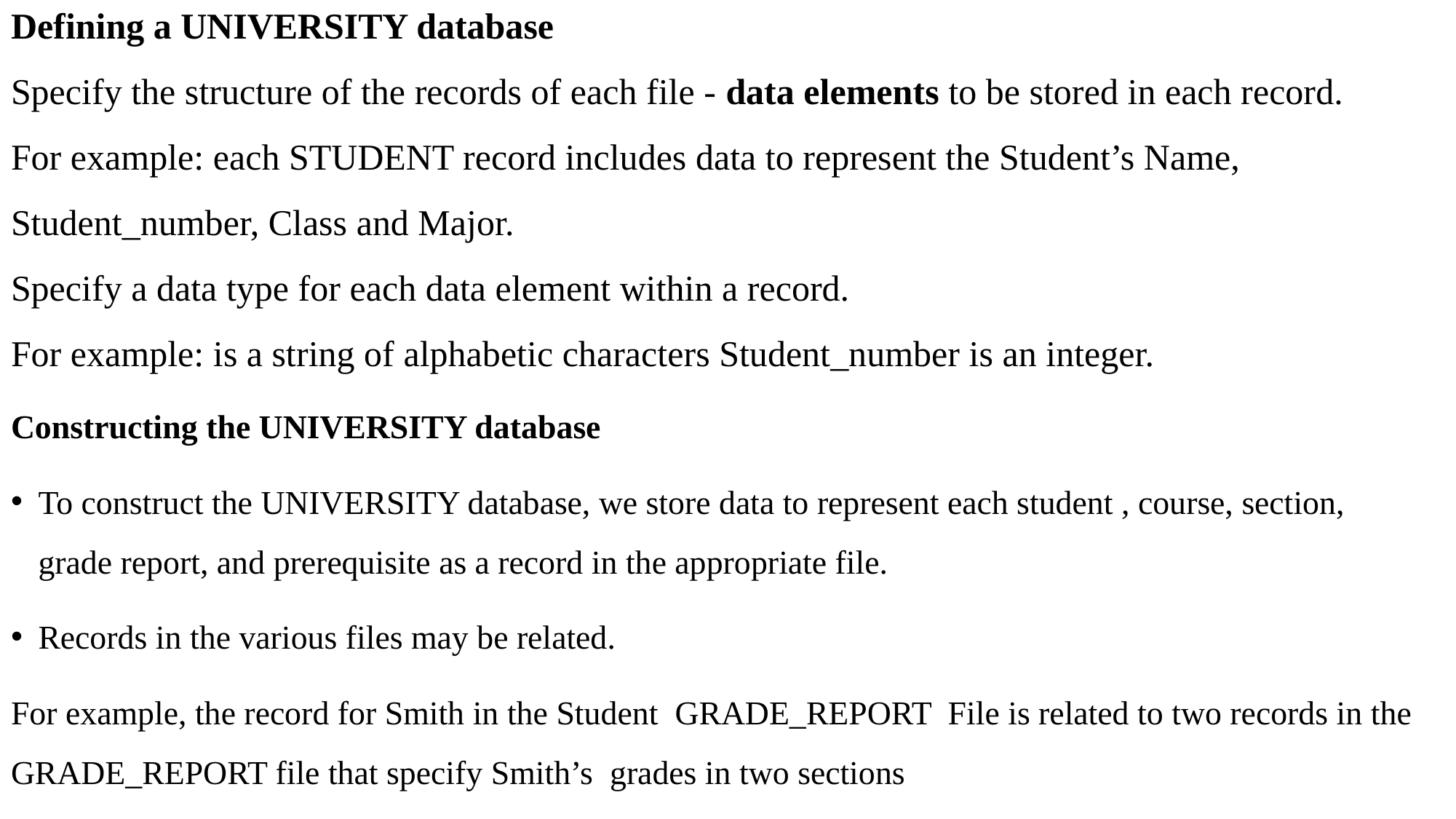

# Defining a UNIVERSITY database Specify the structure of the records of each file - data elements to be stored in each record. For example: each STUDENT record includes data to represent the Student’s Name, Student_number, Class and Major. Specify a data type for each data element within a record. For example: is a string of alphabetic characters Student_number is an integer.
Constructing the UNIVERSITY database
To construct the UNIVERSITY database, we store data to represent each student , course, section, grade report, and prerequisite as a record in the appropriate file.
Records in the various files may be related.
For example, the record for Smith in the Student  GRADE_REPORT  File is related to two records in the GRADE_REPORT file that specify Smith’s  grades in two sections